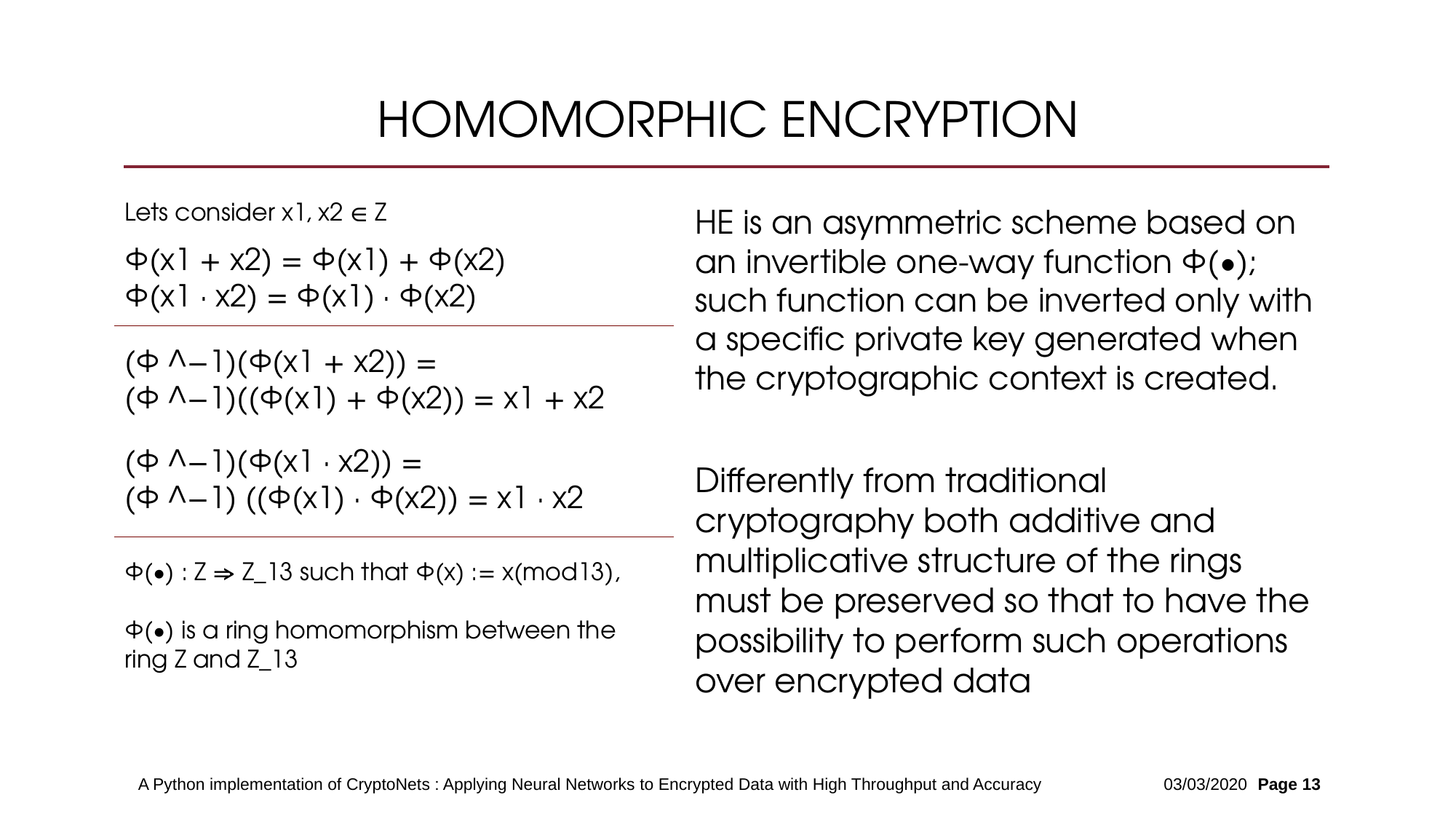

# Homomorphic Encryption
Lets consider x1, x2 ∈ Z

Φ(x1 + x2) = Φ(x1) + Φ(x2)
Φ(x1 · x2) = Φ(x1) · Φ(x2)
HE is an asymmetric scheme based on an invertible one-way function Φ(•); such function can be inverted only with a specific private key generated when the cryptographic context is created.
(Φ ^−1)(Φ(x1 + x2)) =
(Φ ^−1)((Φ(x1) + Φ(x2)) = x1 + x2
(Φ ^−1)(Φ(x1 · x2)) =
(Φ ^−1) ((Φ(x1) · Φ(x2)) = x1 · x2
Differently from traditional cryptography both additive and multiplicative structure of the rings must be preserved so that to have the possibility to perform such operations over encrypted data
Φ(•) : Z ⇒ Z_13 such that Φ(x) := x(mod13),

Φ(•) is a ring homomorphism between the ring Z and Z_13
A Python implementation of CryptoNets : Applying Neural Networks to Encrypted Data with High Throughput and Accuracy
03/03/2020

Page 13